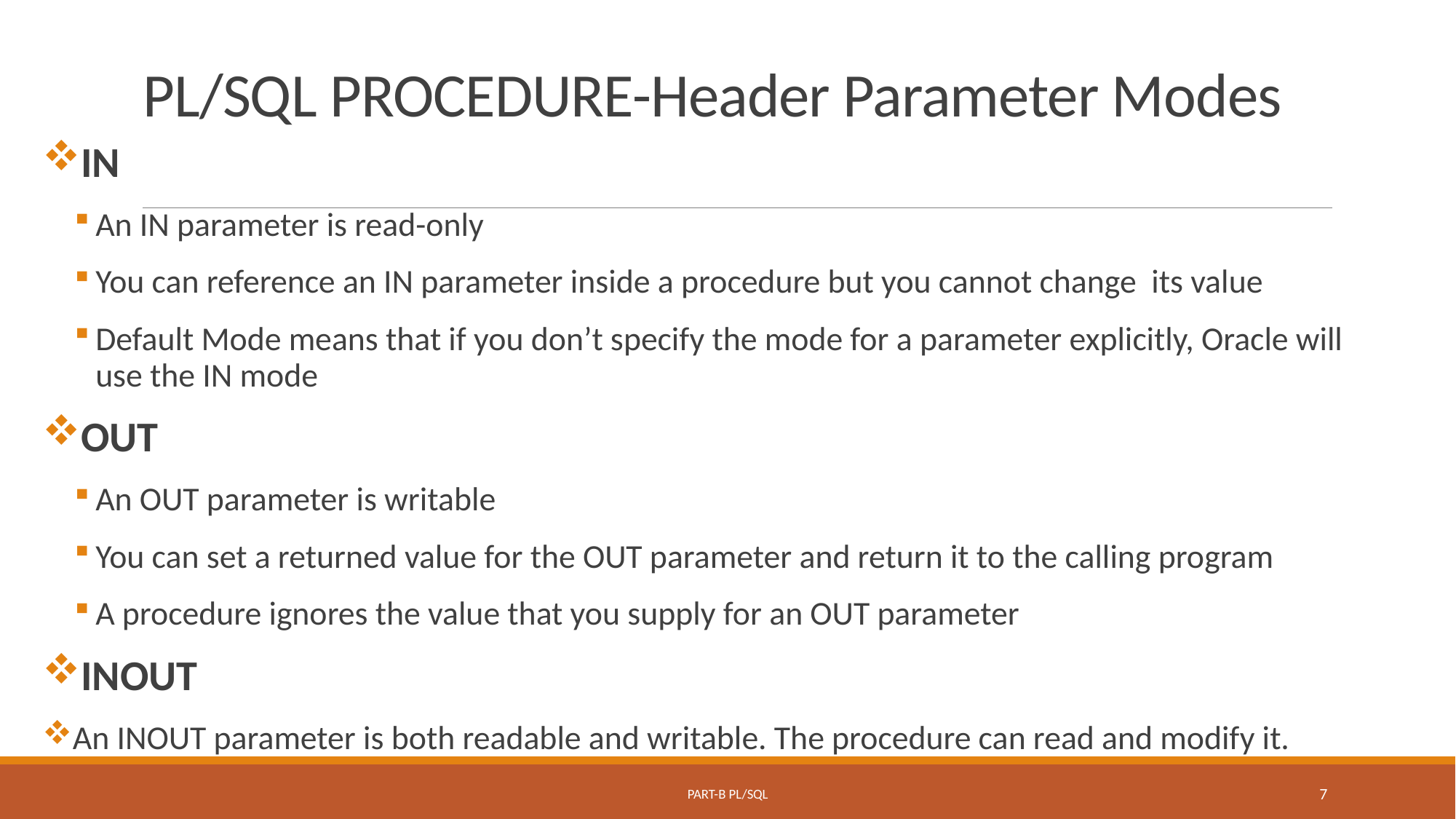

# PL/SQL PROCEDURE-Header Parameter Modes
IN
An IN parameter is read-only
You can reference an IN parameter inside a procedure but you cannot change  its value
Default Mode means that if you don’t specify the mode for a parameter explicitly, Oracle will use the IN mode
OUT
An OUT parameter is writable
You can set a returned value for the OUT parameter and return it to the calling program
A procedure ignores the value that you supply for an OUT parameter
INOUT
An INOUT parameter is both readable and writable. The procedure can read and modify it.

Part-B PL/SQL
7